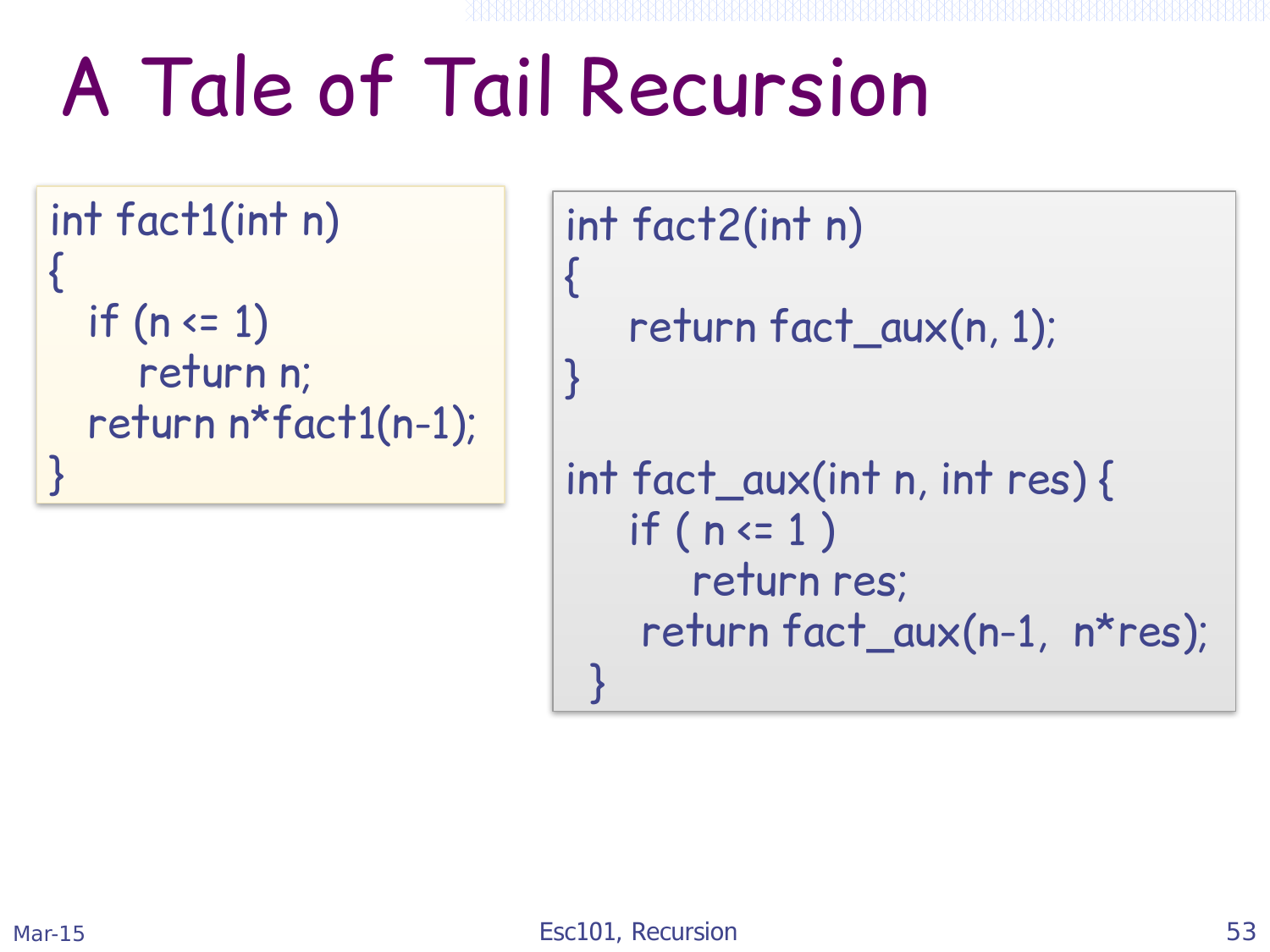

# A Tale of Tail Recursion
int fact1(int n)
{
   if (n <= 1)
       return n;
   return n*fact1(n-1);
}
int fact2(int n)
{
     return fact_aux(n, 1);
}

int fact_aux(int n, int res) {
     if ( n <= 1 )
          return res;
      return fact_aux(n-1,  n*res);
  }
Mar-15
Esc101, Recursion
53